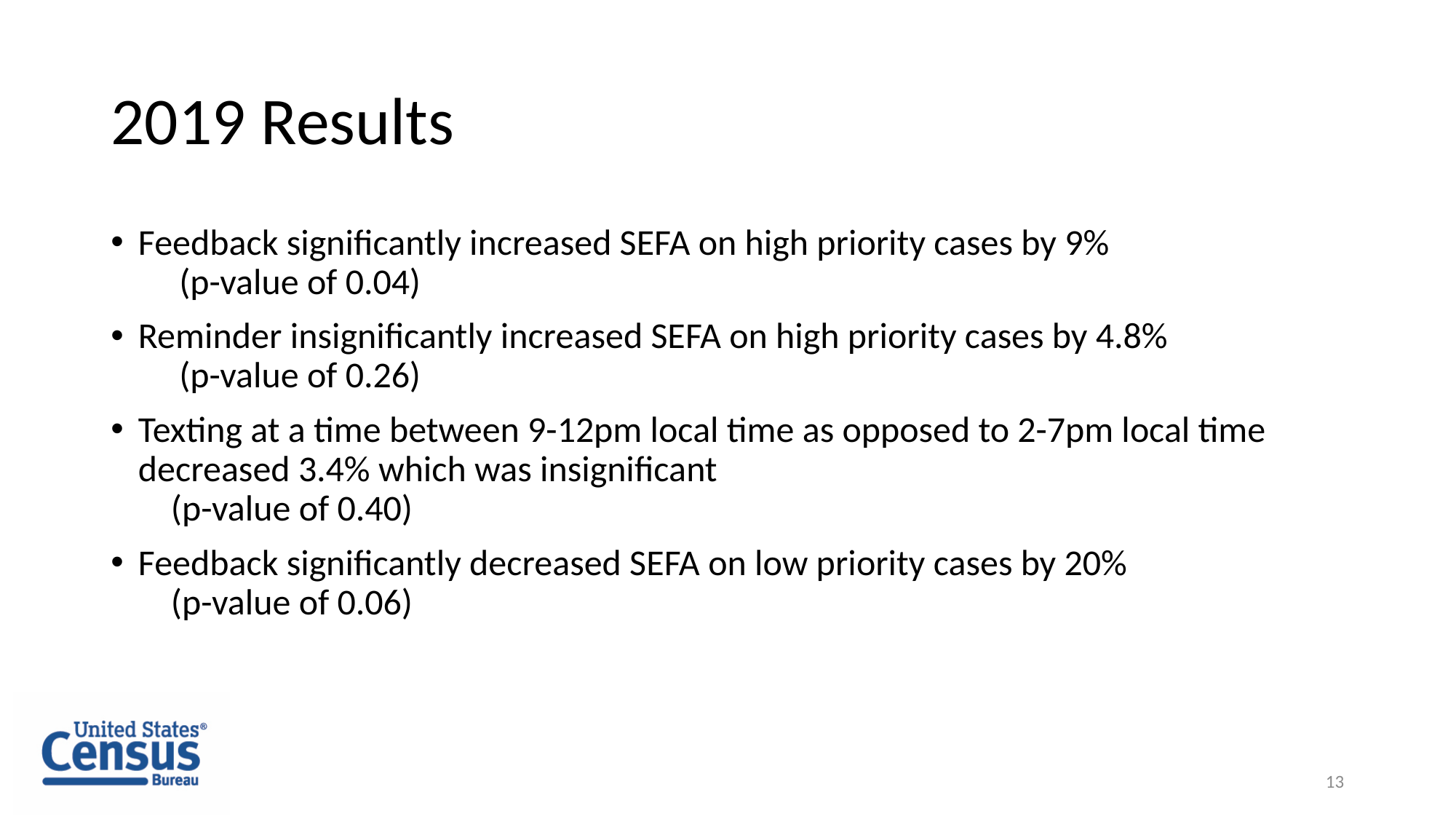

# 2019 Results
Feedback significantly increased SEFA on high priority cases by 9%
     (p-value of 0.04)
Reminder insignificantly increased SEFA on high priority cases by 4.8%
     (p-value of 0.26)
Texting at a time between 9-12pm local time as opposed to 2-7pm local time decreased 3.4% which was insignificant
    (p-value of 0.40)
Feedback significantly decreased SEFA on low priority cases by 20%
    (p-value of 0.06)

13